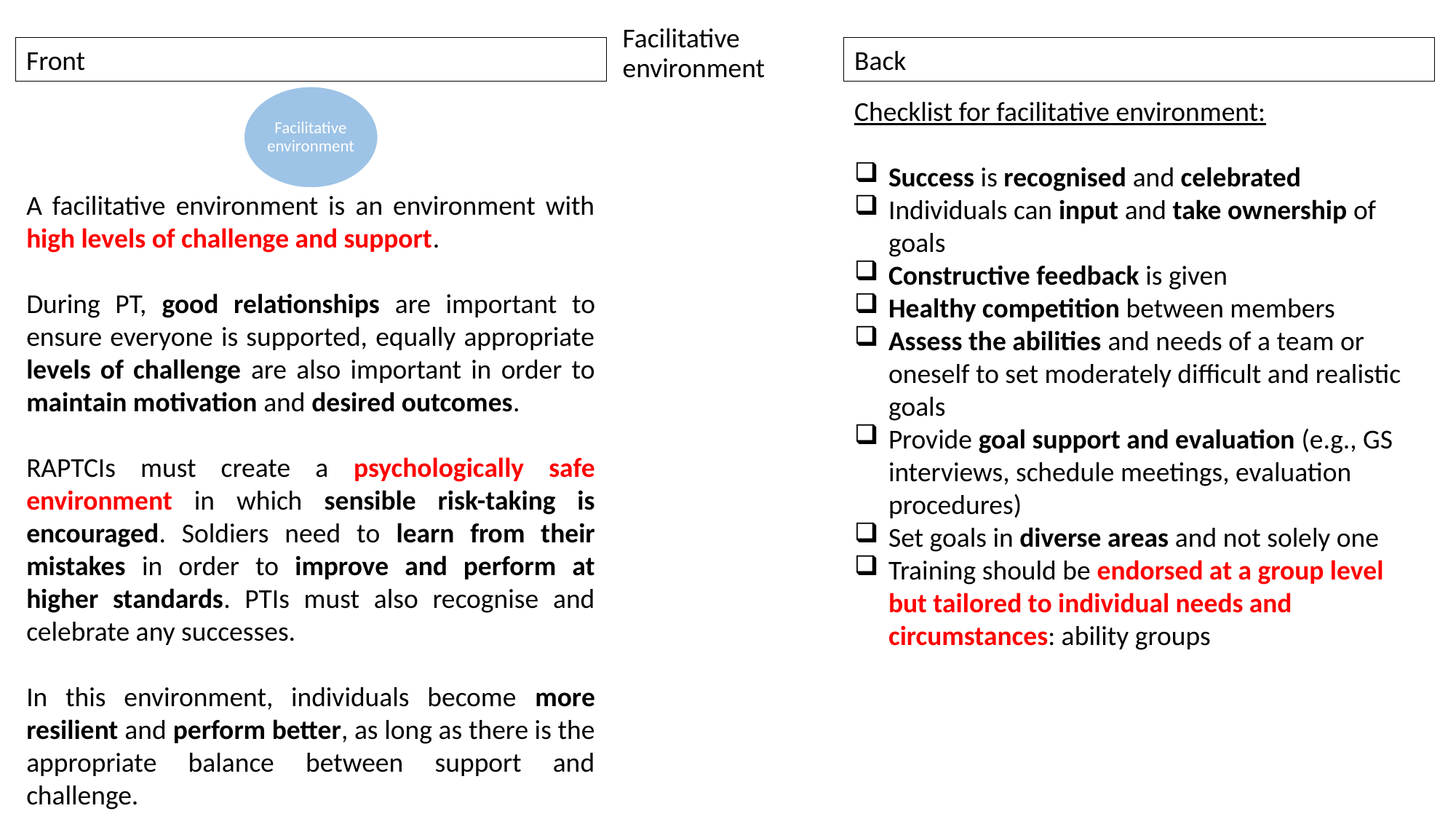

# Facilitative environment
Front
Back

Facilitative environment
Checklist for facilitative environment:

Success is recognised and celebrated
Individuals can input and take ownership of goals
Constructive feedback is given
Healthy competition between members
Assess the abilities and needs of a team or oneself to set moderately difficult and realistic goals
Provide goal support and evaluation (e.g., GS interviews, schedule meetings, evaluation procedures)
Set goals in diverse areas and not solely one
Training should be endorsed at a group level but tailored to individual needs and circumstances: ability groups
A facilitative environment is an environment with high levels of challenge and support.

During PT, good relationships are important to ensure everyone is supported, equally appropriate levels of challenge are also important in order to maintain motivation and desired outcomes.

RAPTCIs must create a psychologically safe environment in which sensible risk-taking is encouraged. Soldiers need to learn from their mistakes in order to improve and perform at higher standards. PTIs must also recognise and celebrate any successes.

In this environment, individuals become more resilient and perform better, as long as there is the appropriate balance between support and challenge.